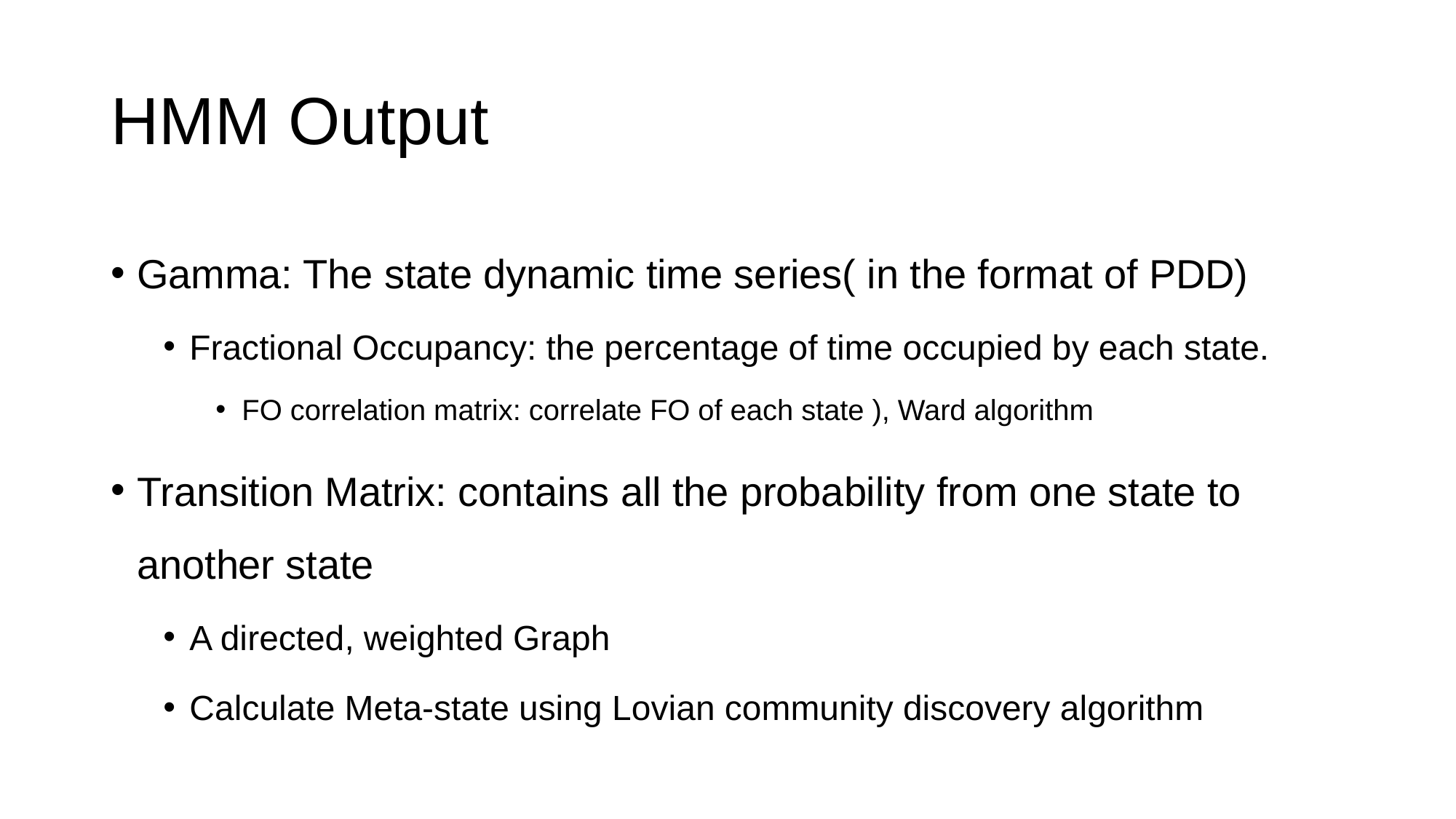

# HMM Output
Gamma: The state dynamic time series( in the format of PDD)
Fractional Occupancy: the percentage of time occupied by each state.
FO correlation matrix: correlate FO of each state ), Ward algorithm
Transition Matrix: contains all the probability from one state to another state
A directed, weighted Graph
Calculate Meta-state using Lovian community discovery algorithm